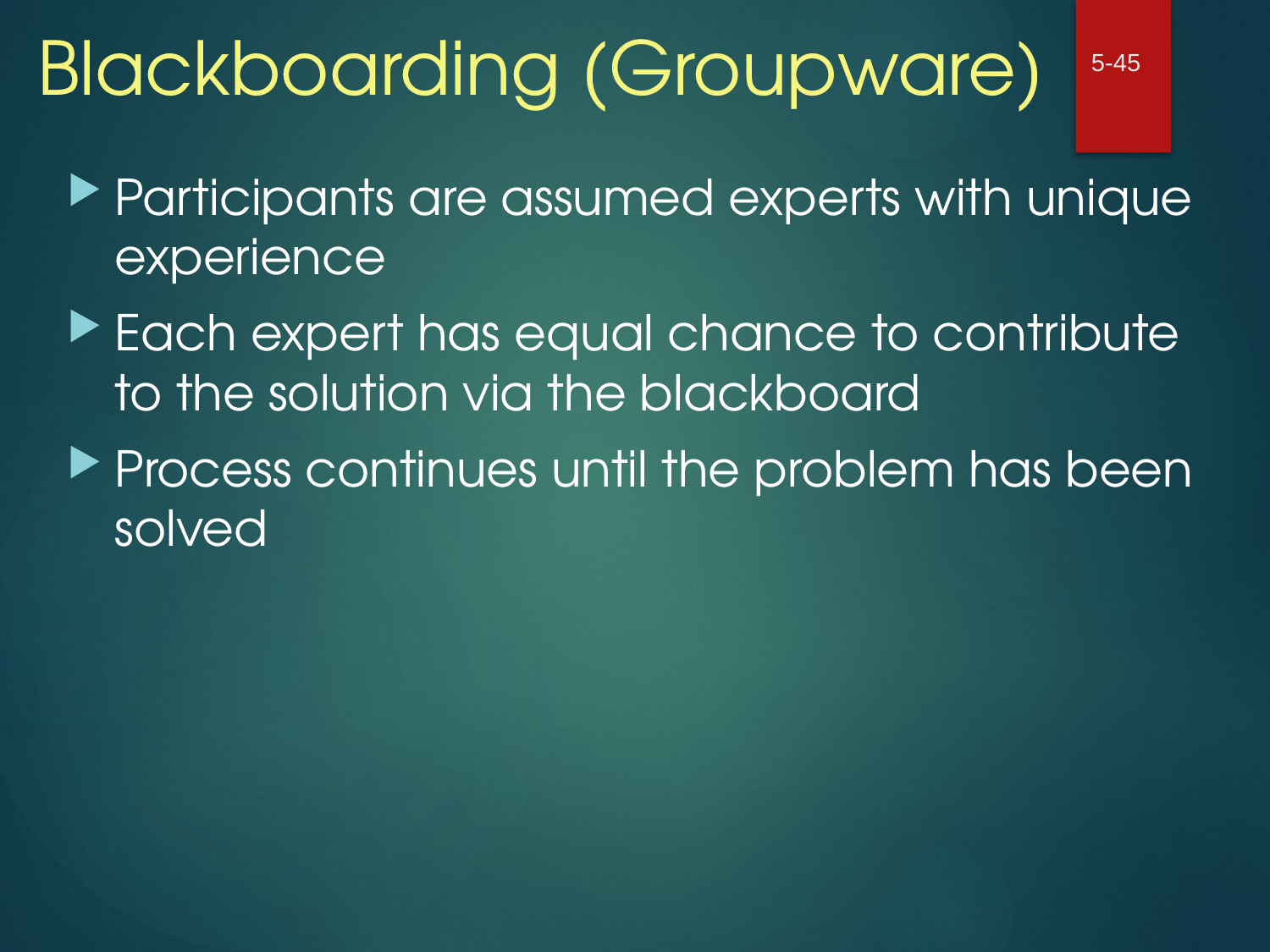

# Blackboarding (Groupware)
5-45
Participants are assumed experts with unique experience
Each expert has equal chance to contribute to the solution via the blackboard
Process continues until the problem has been solved